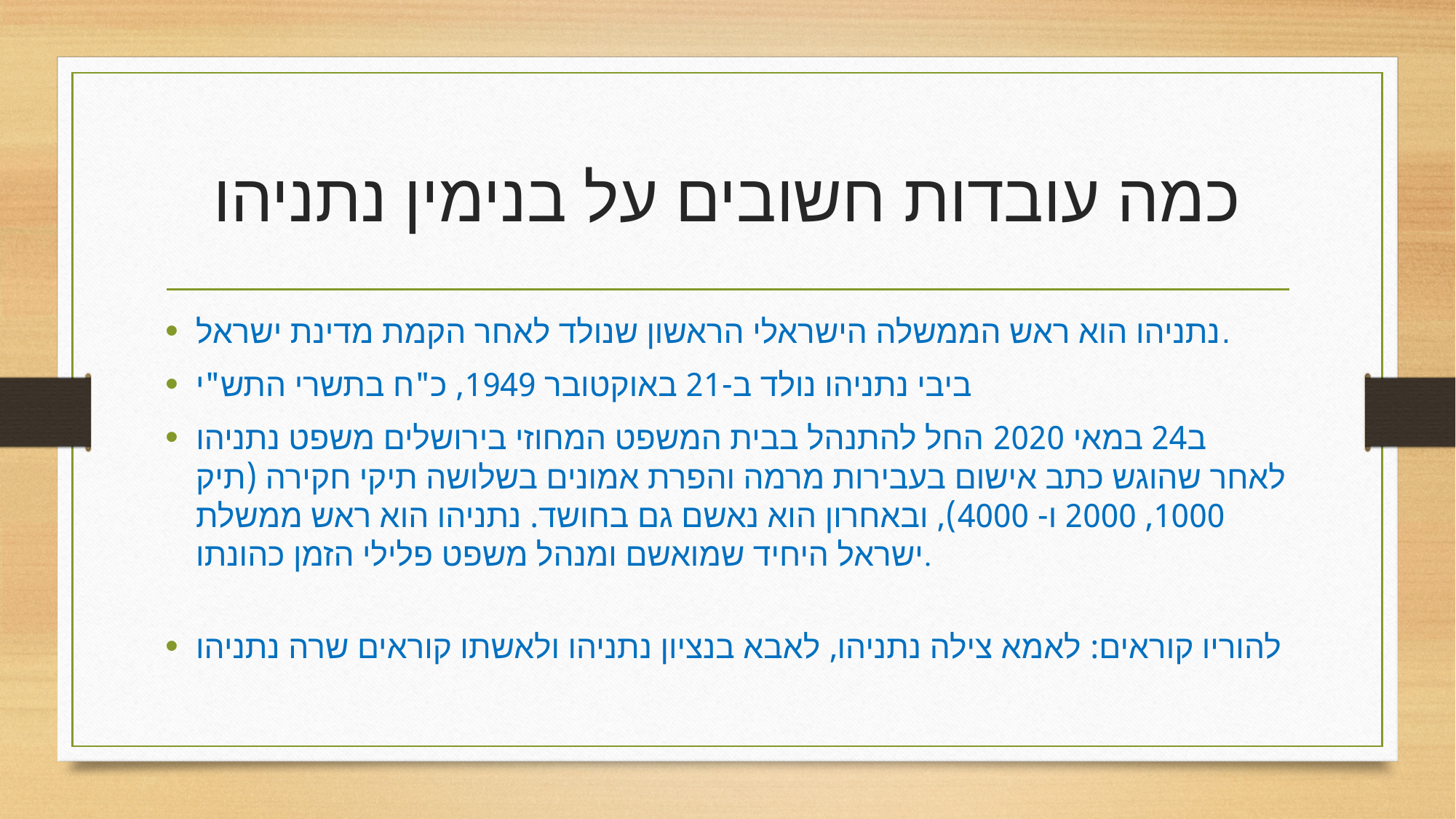

# כמה עובדות חשובים על בנימין נתניהו
נתניהו הוא ראש הממשלה הישראלי הראשון שנולד לאחר הקמת מדינת ישראל.
ביבי נתניהו נולד ב-21 באוקטובר 1949, כ"ח בתשרי התש"י
ב24 במאי 2020 החל להתנהל בבית המשפט המחוזי בירושלים משפט נתניהו לאחר שהוגש כתב אישום בעבירות מרמה והפרת אמונים בשלושה תיקי חקירה (תיק 1000, 2000 ו- 4000), ובאחרון הוא נאשם גם בחושד. נתניהו הוא ראש ממשלת ישראל היחיד שמואשם ומנהל משפט פלילי הזמן כהונתו.
להוריו קוראים: לאמא צילה נתניהו, לאבא בנציון נתניהו ולאשתו קוראים שרה נתניהו